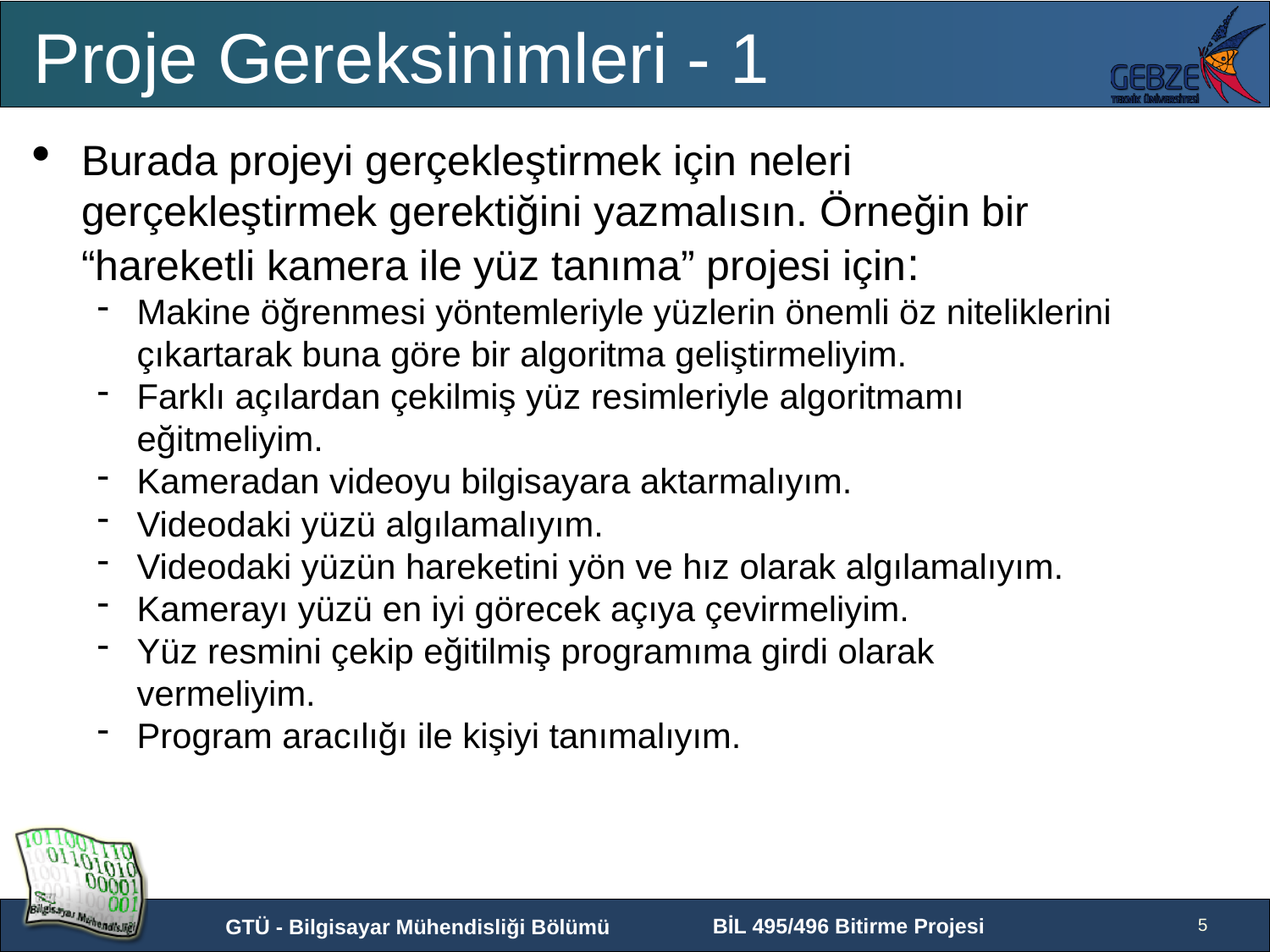

Proje Gereksinimleri - 1
Burada projeyi gerçekleştirmek için neleri gerçekleştirmek gerektiğini yazmalısın. Örneğin bir “hareketli kamera ile yüz tanıma” projesi için:
Makine öğrenmesi yöntemleriyle yüzlerin önemli öz niteliklerini çıkartarak buna göre bir algoritma geliştirmeliyim.
Farklı açılardan çekilmiş yüz resimleriyle algoritmamı eğitmeliyim.
Kameradan videoyu bilgisayara aktarmalıyım.
Videodaki yüzü algılamalıyım.
Videodaki yüzün hareketini yön ve hız olarak algılamalıyım.
Kamerayı yüzü en iyi görecek açıya çevirmeliyim.
Yüz resmini çekip eğitilmiş programıma girdi olarak vermeliyim.
Program aracılığı ile kişiyi tanımalıyım.
5